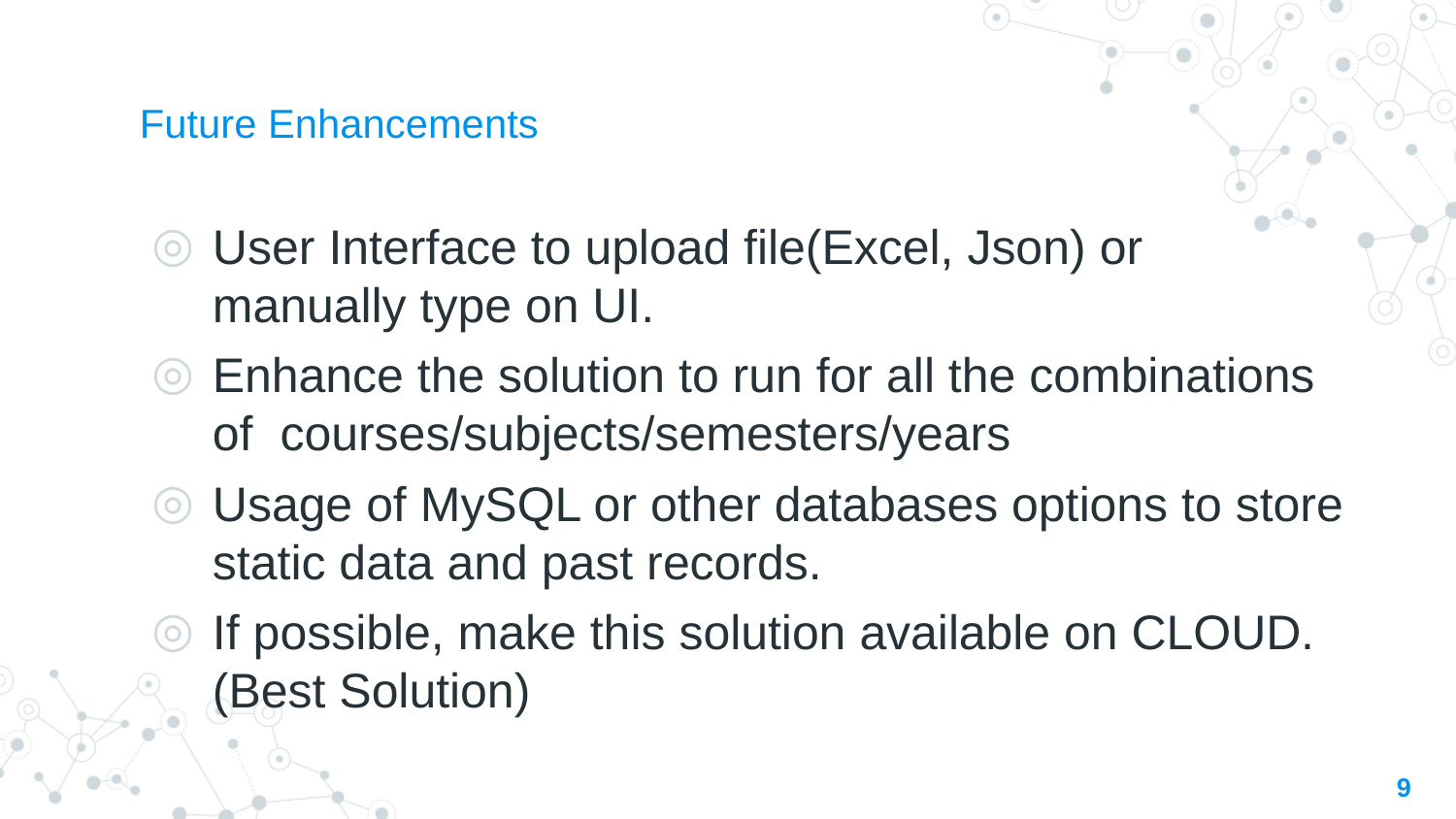

# Future Enhancements
User Interface to upload file(Excel, Json) or manually type on UI.
Enhance the solution to run for all the combinations of  courses/subjects/semesters/years
Usage of MySQL or other databases options to store static data and past records.
If possible, make this solution available on CLOUD.(Best Solution)

9